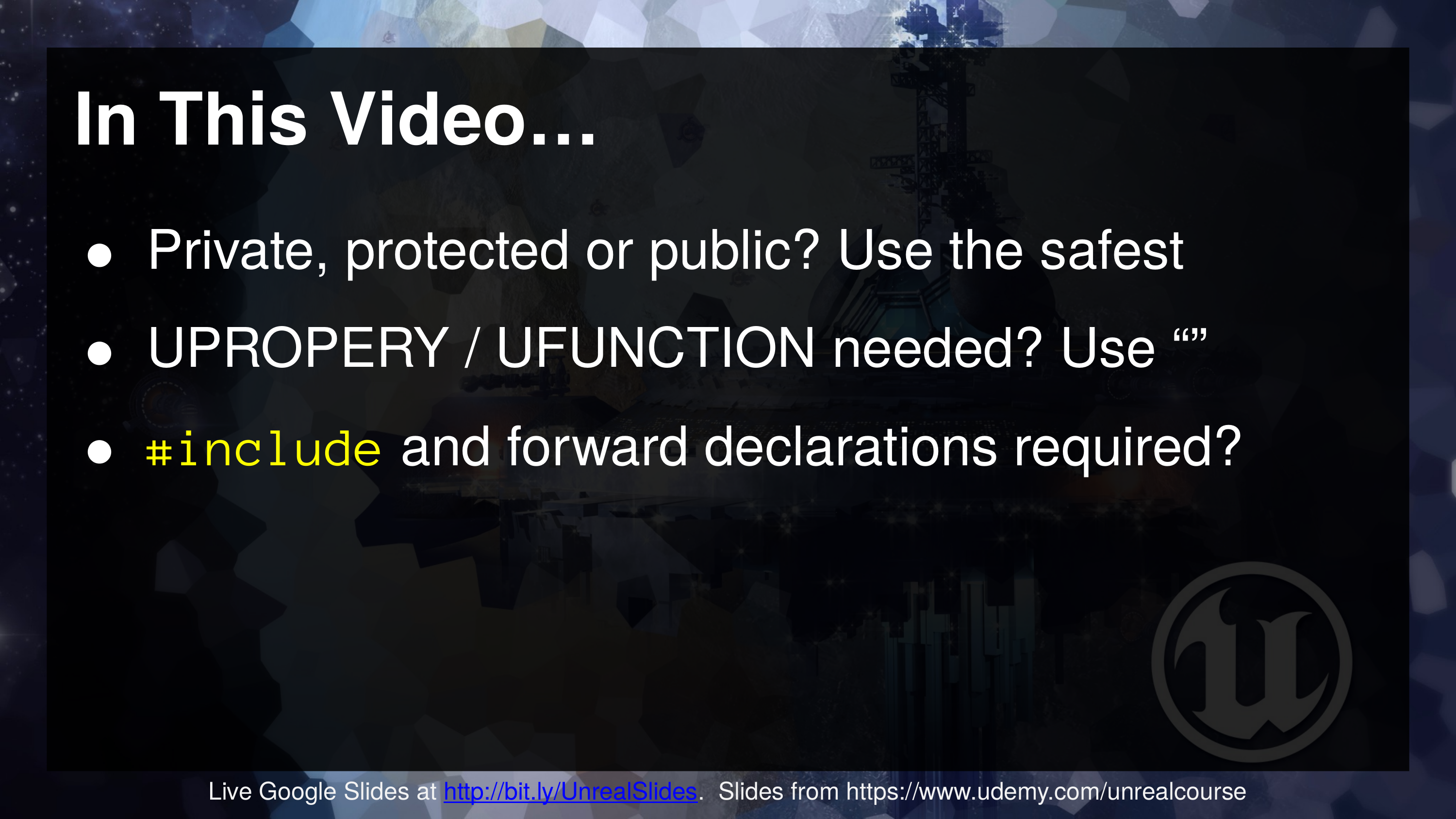

# In This Video…
Private, protected or public? Use the safest
UPROPERY / UFUNCTION needed? Use “”
#include and forward declarations required?